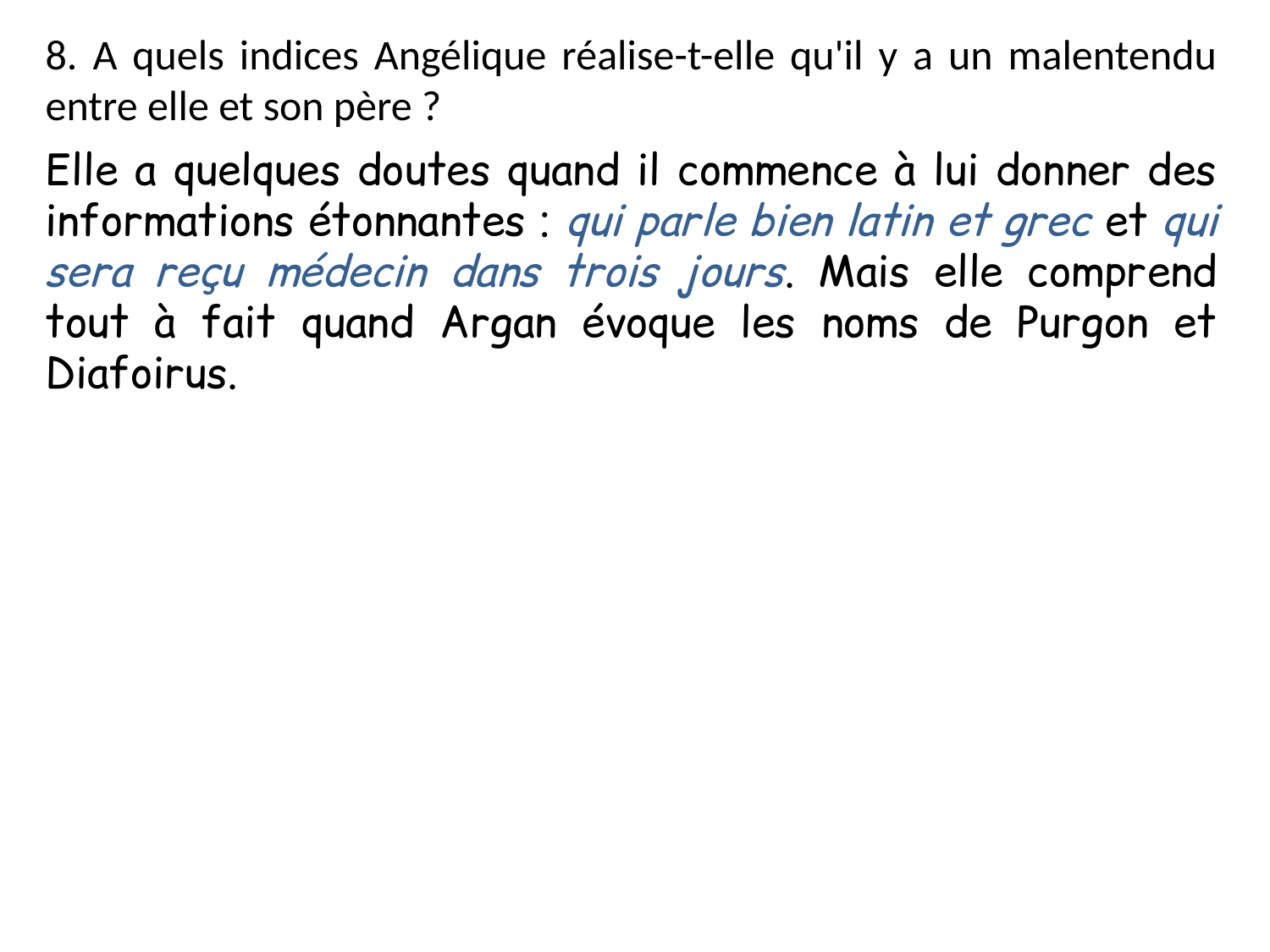

8. A quels indices Angélique réalise-t-elle qu'il y a un malentendu entre elle et son père ?
Elle a quelques doutes quand il commence à lui donner des informations étonnantes : qui parle bien latin et grec et qui sera reçu médecin dans trois jours. Mais elle comprend tout à fait quand Argan évoque les noms de Purgon et Diafoirus.